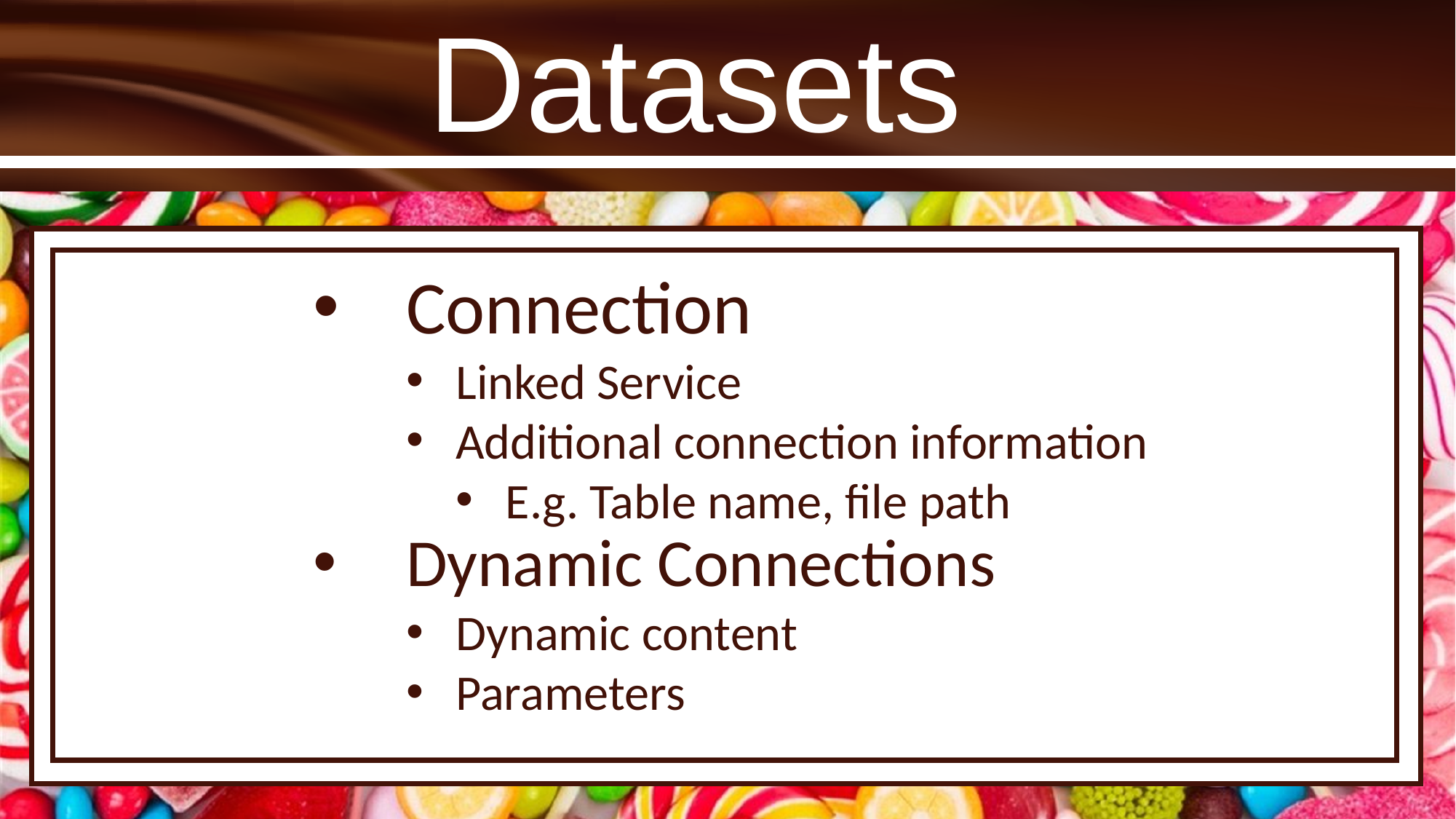

# Datasets
Connection
Linked Service
Additional connection information
E.g. Table name, file path
Dynamic Connections
Dynamic content
Parameters